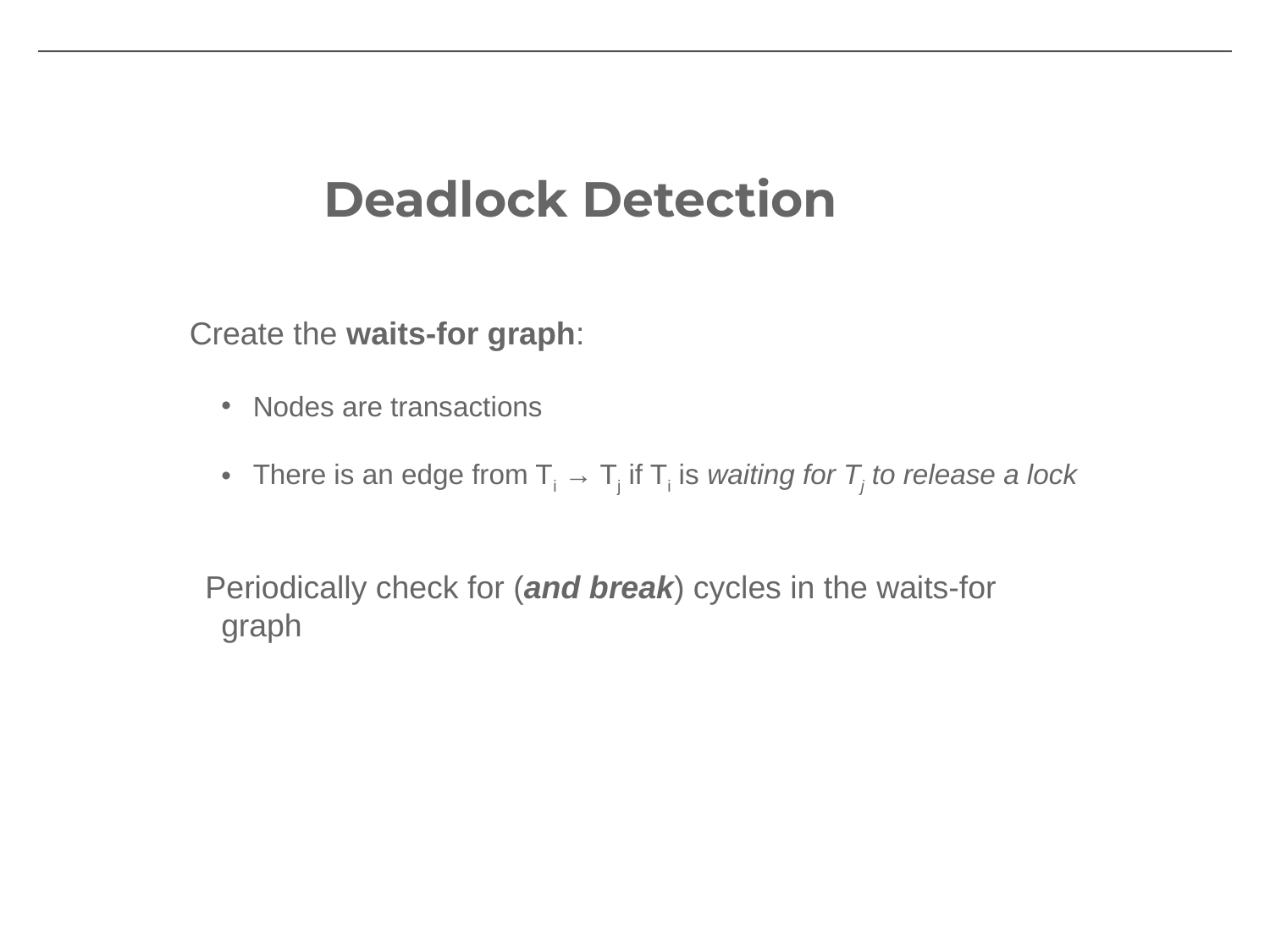

Deadlock Detection
Create the waits-for graph:

Nodes are transactions

There is an edge from Ti → Tj if Ti is waiting for Tj to release a lock

Periodically check for (and break) cycles in the waits-for graph